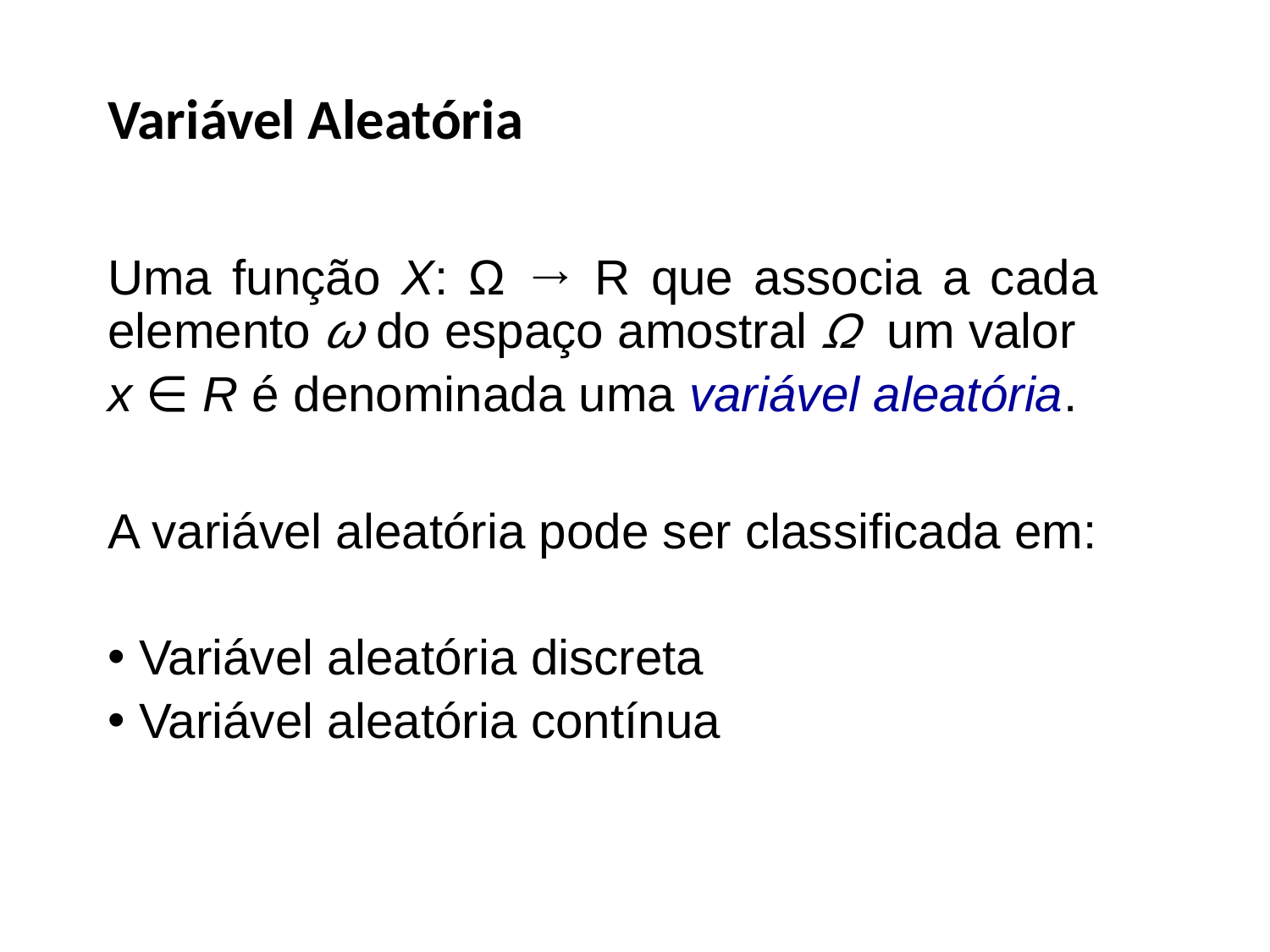

Variável Aleatória
Uma função X: Ω → R que associa a cada elemento ω do espaço amostral Ω  um valor
x ∈ R é denominada uma variável aleatória.
A variável aleatória pode ser classificada em:

 Variável aleatória discreta
 Variável aleatória contínua